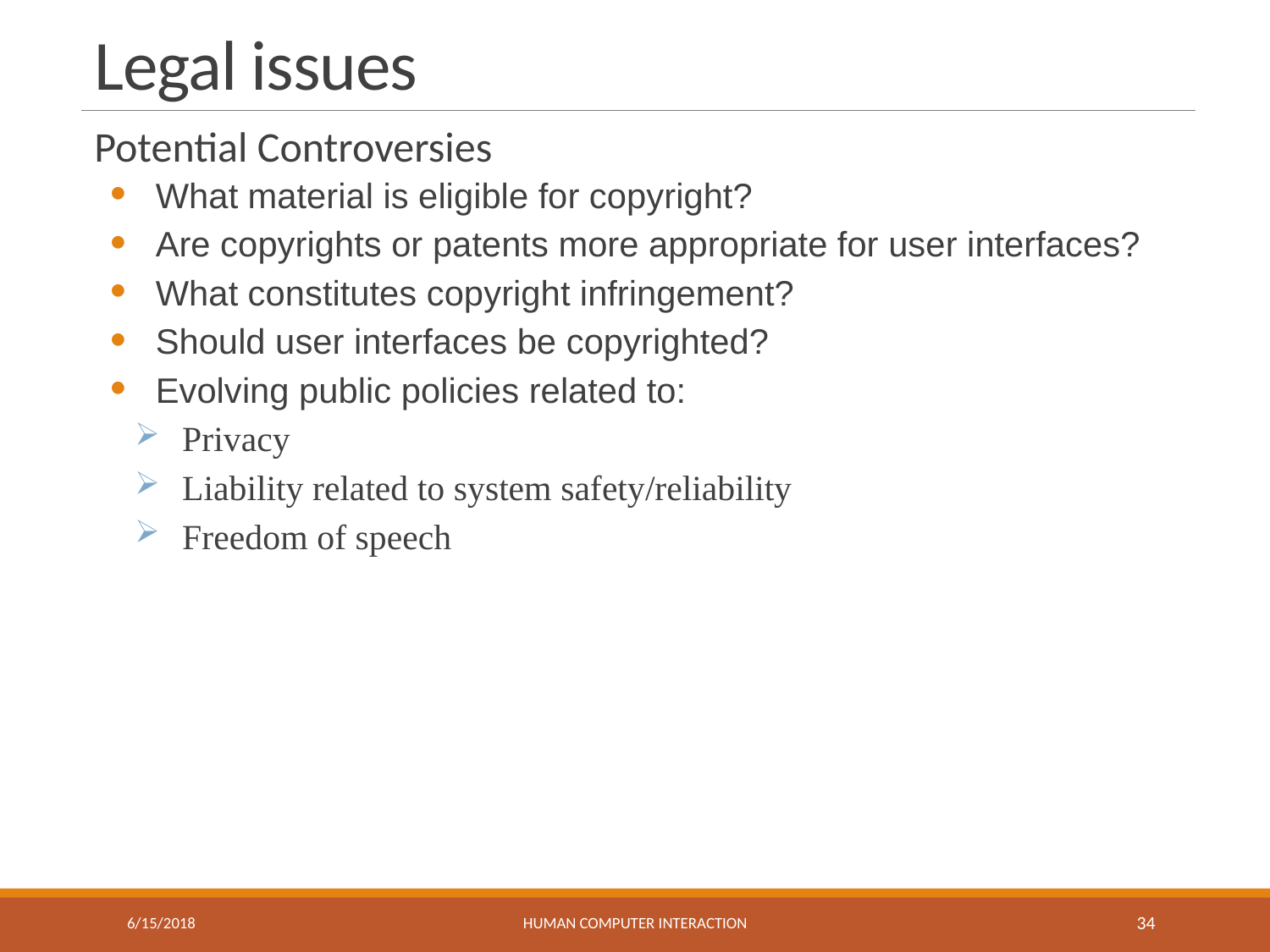

# Legal issues
Potential Controversies
What material is eligible for copyright?
Are copyrights or patents more appropriate for user interfaces?
What constitutes copyright infringement?
Should user interfaces be copyrighted?
Evolving public policies related to:
Privacy
Liability related to system safety/reliability
Freedom of speech
6/15/2018
Human Computer Interaction
34